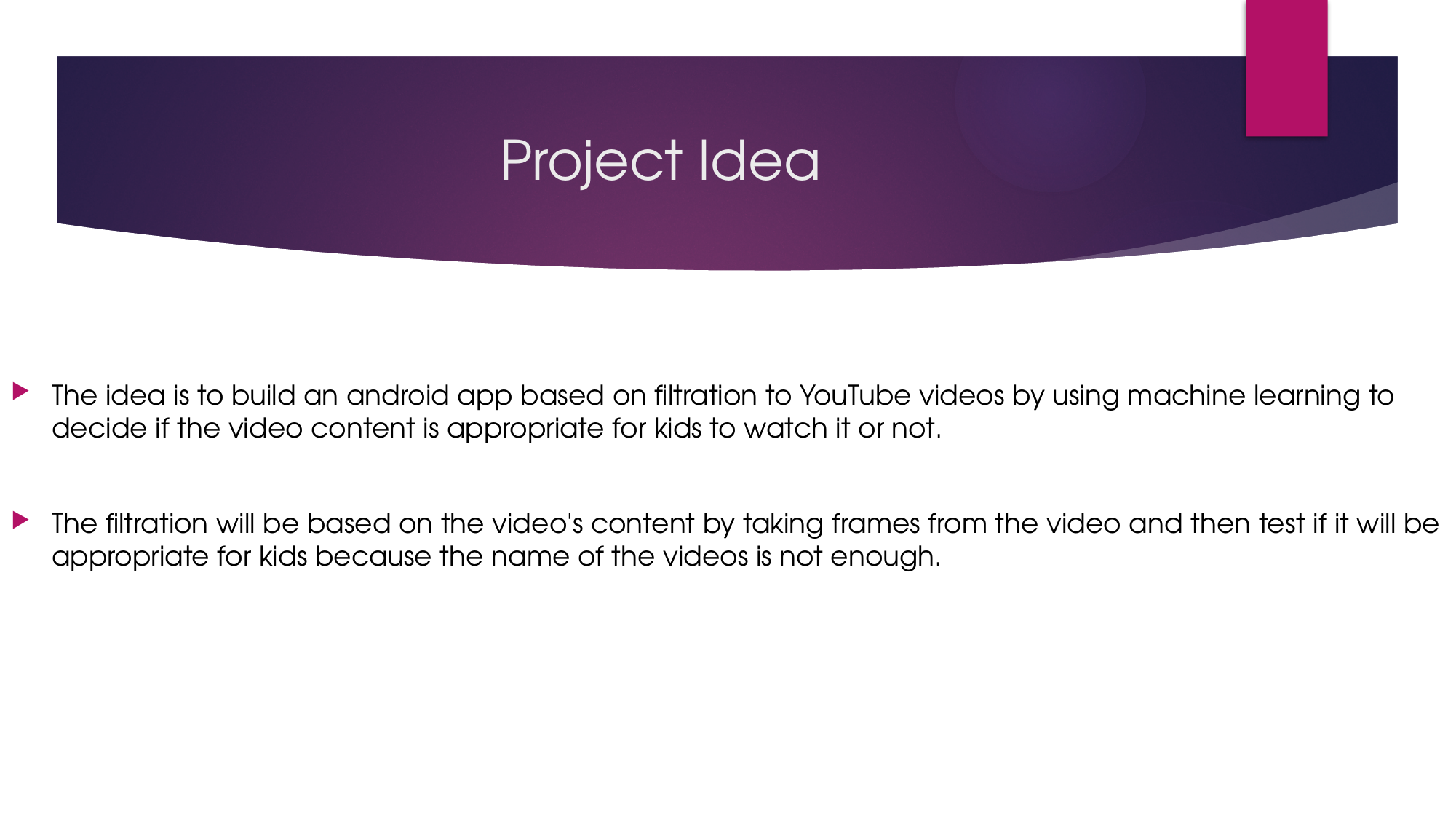

# Project Idea

The idea is to build an android app based on filtration to YouTube videos by using machine learning to decide if the video content is appropriate for kids to watch it or not.

The filtration will be based on the video's content by taking frames from the video and then test if it will be appropriate for kids because the name of the videos is not enough.